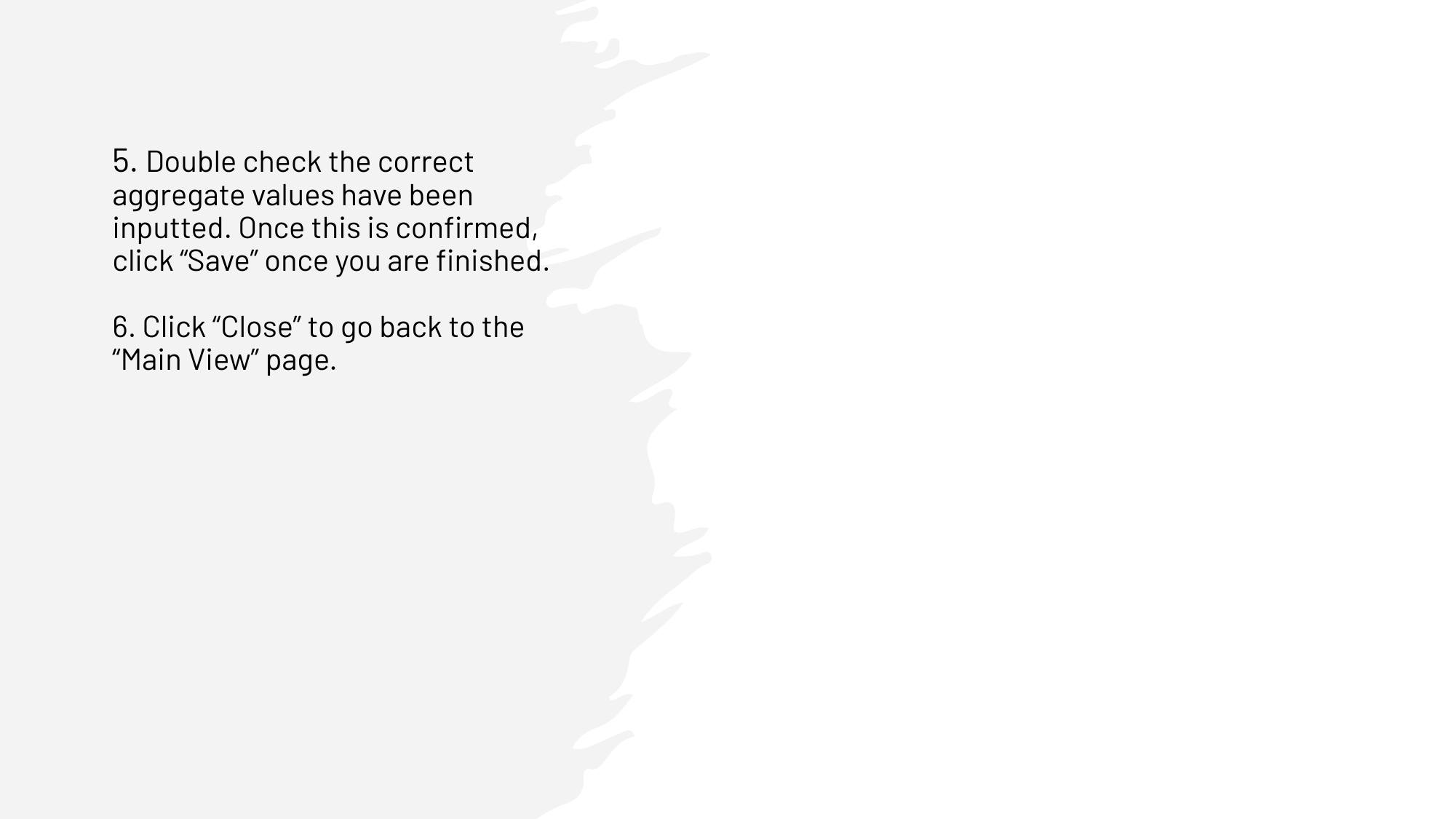

5. Double check the correct aggregate values have been inputted. Once this is confirmed, click “Save” once you are finished.

6. Click “Close” to go back to the “Main View” page.